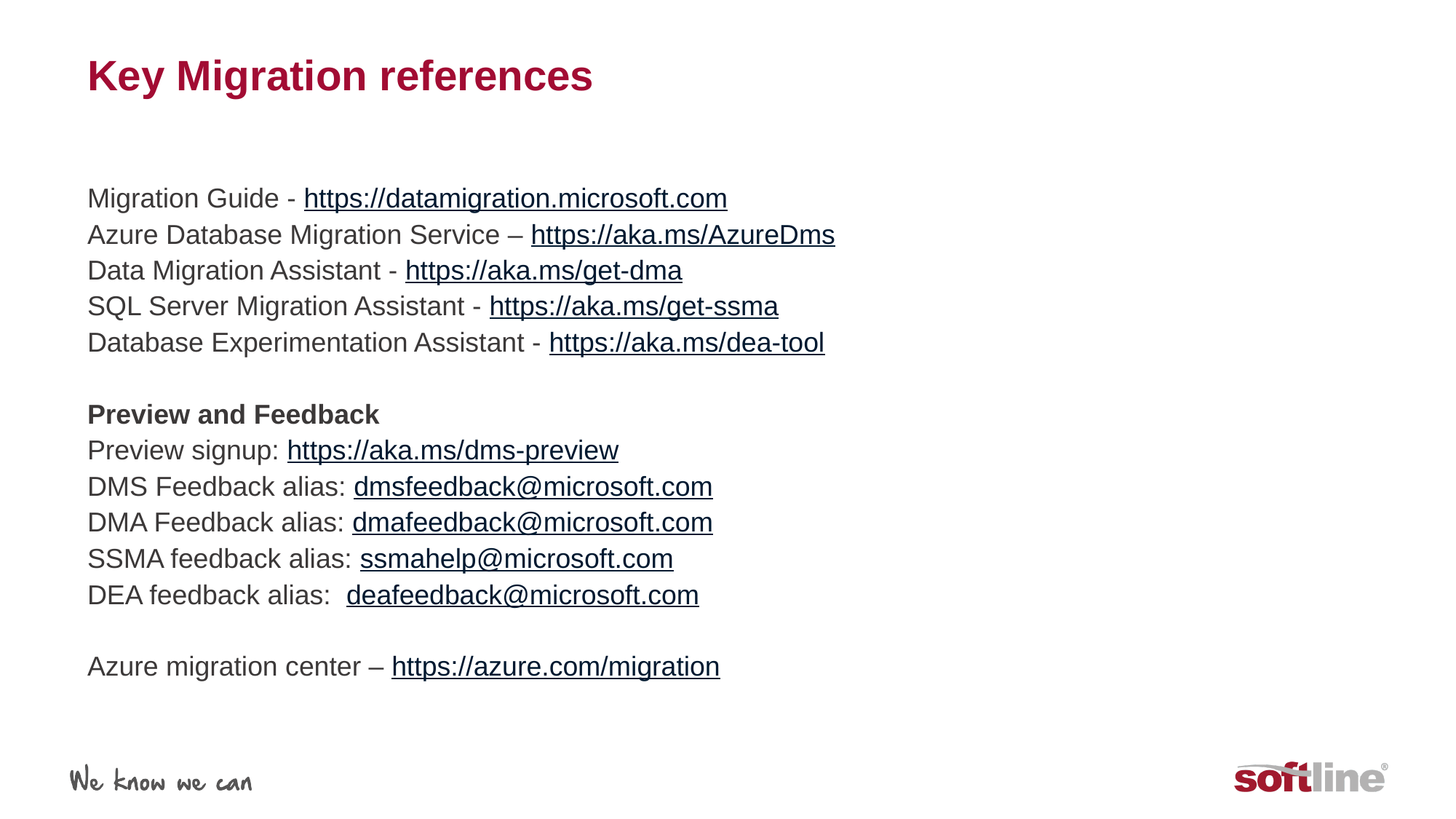

# Key Migration references
Migration Guide - https://datamigration.microsoft.com​
Azure Database Migration Service – https://aka.ms/AzureDms​
Data Migration Assistant - https://aka.ms/get-dma​
SQL Server Migration Assistant - https://aka.ms/get-ssma​
Database Experimentation Assistant - https://aka.ms/dea-tool​
​
Preview and Feedback​
Preview signup: https://aka.ms/dms-preview​
DMS Feedback alias: dmsfeedback@microsoft.com​
DMA Feedback alias: dmafeedback@microsoft.com​
SSMA feedback alias: ssmahelp@microsoft.com​
DEA feedback alias:  deafeedback@microsoft.com​
​
Azure migration center – https://azure.com/migration​
​